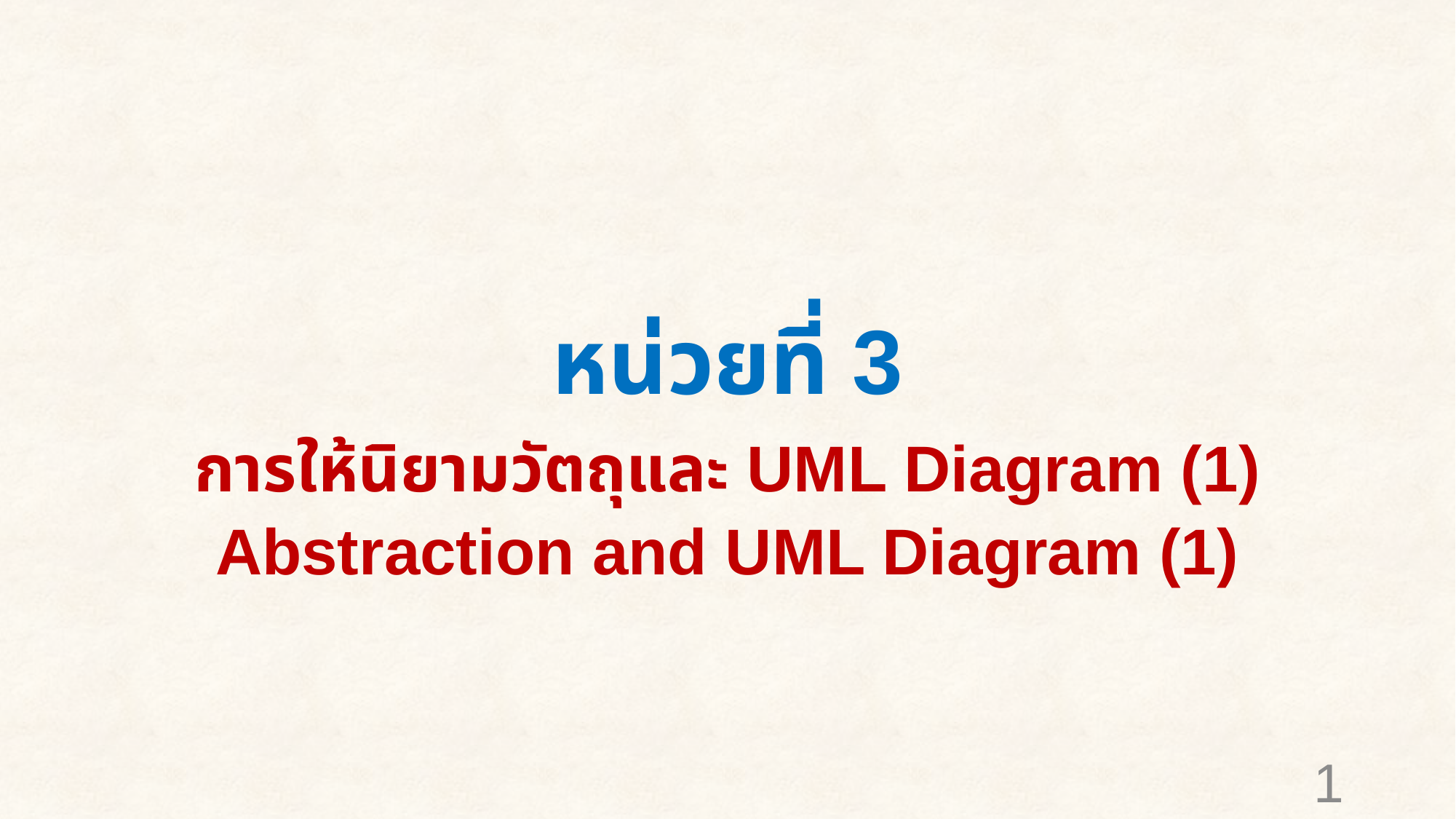

# หน่วยที่ 3
การให้นิยามวัตถุและ UML Diagram (1)
Abstraction and UML Diagram (1)
1